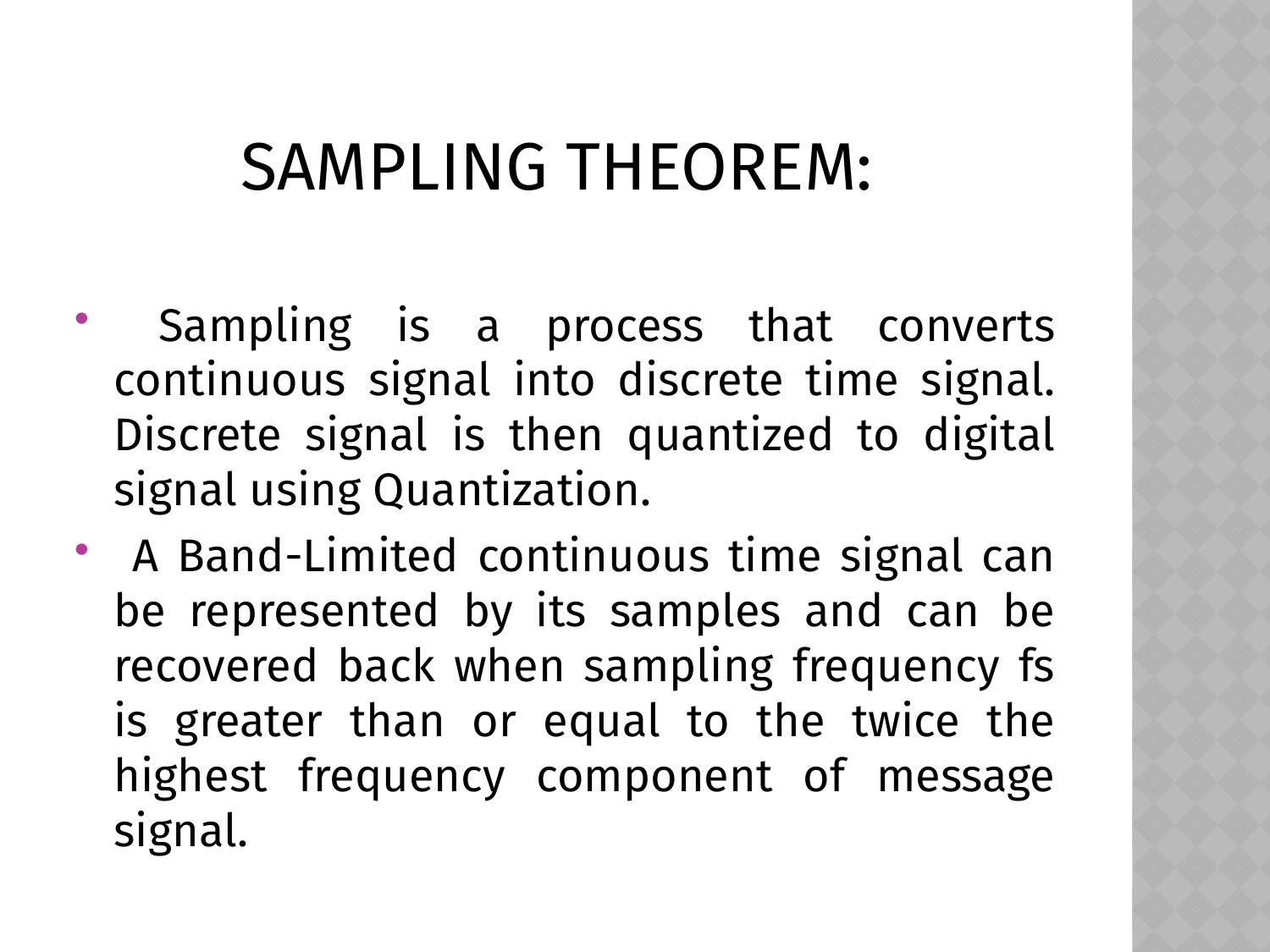

# SAMPLING THEOREM:

 Sampling is a process that converts continuous signal into discrete time signal. Discrete signal is then quantized to digital signal using Quantization.
 A Band-Limited continuous time signal can be represented by its samples and can be recovered back when sampling frequency fs is greater than or equal to the twice the highest frequency component of message signal.